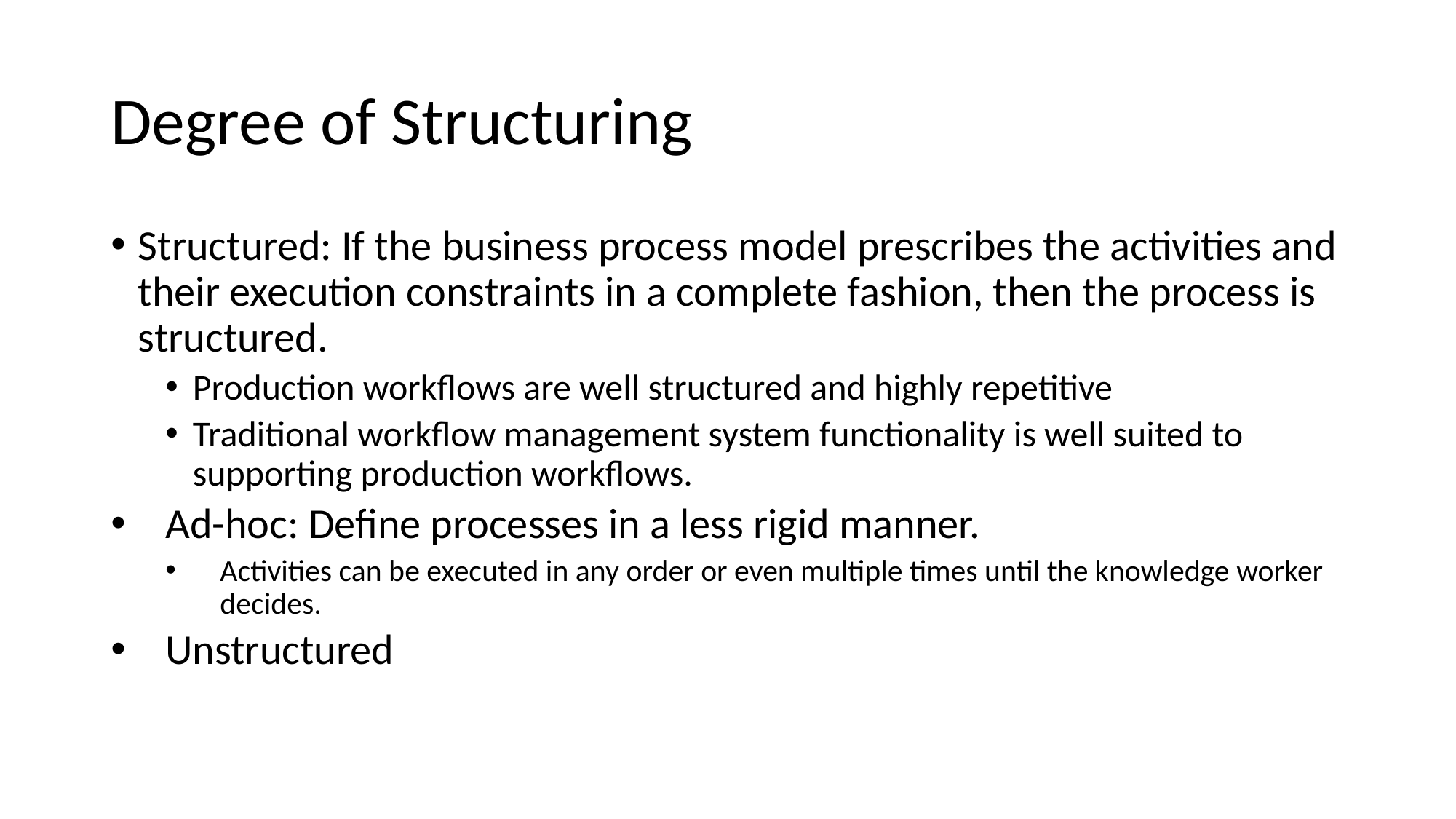

# Degree of Structuring
Structured: If the business process model prescribes the activities and their execution constraints in a complete fashion, then the process is structured.
Production workflows are well structured and highly repetitive
Traditional workflow management system functionality is well suited to supporting production workflows.
Ad-hoc: Define processes in a less rigid manner.
Activities can be executed in any order or even multiple times until the knowledge worker decides.
Unstructured